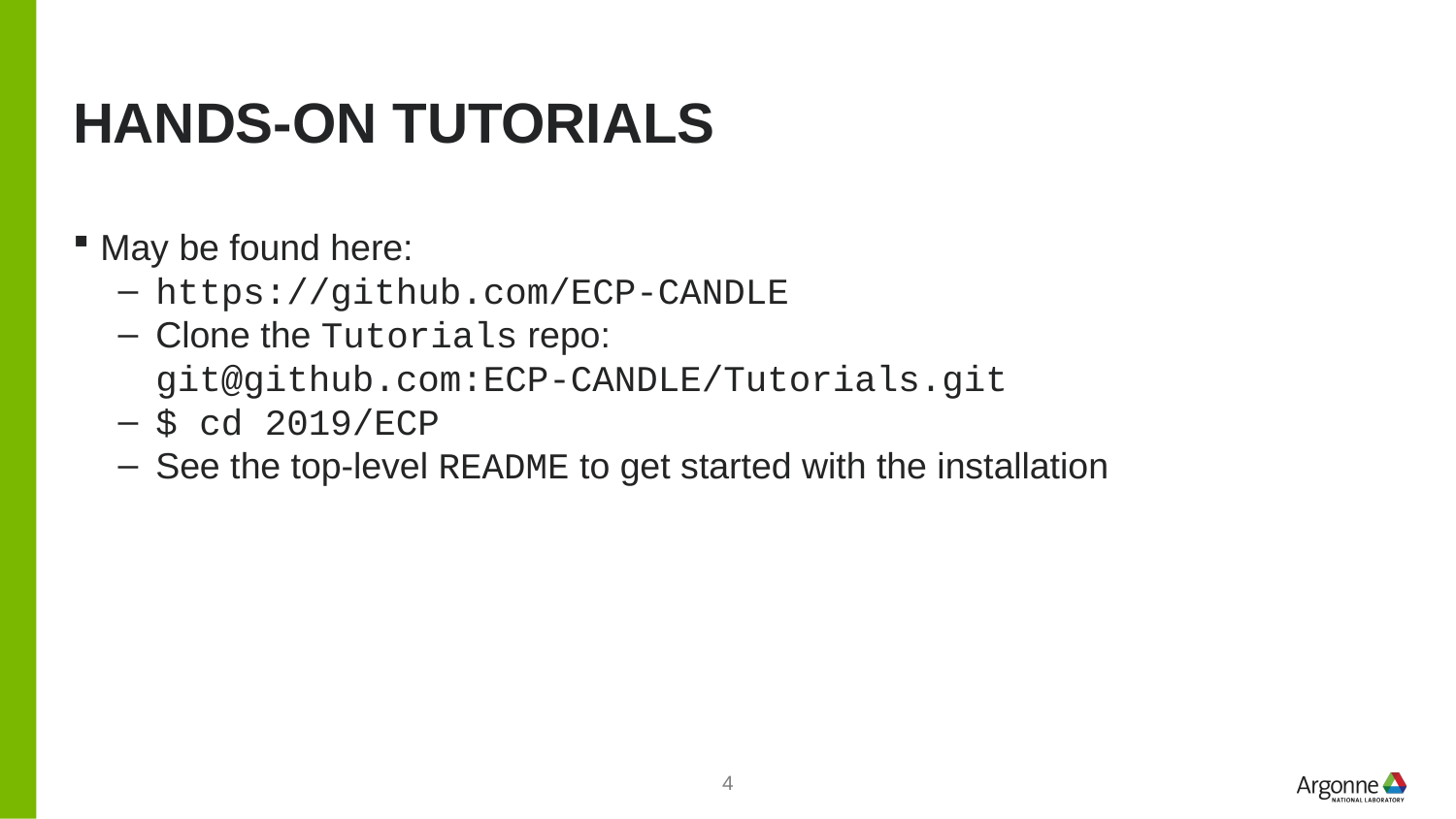

# Hands-on TUTORIALS

May be found here:
https://github.com/ECP-CANDLE
Clone the Tutorials repo:
git@github.com:ECP-CANDLE/Tutorials.git
$ cd 2019/ECP
See the top-level README to get started with the installation
4